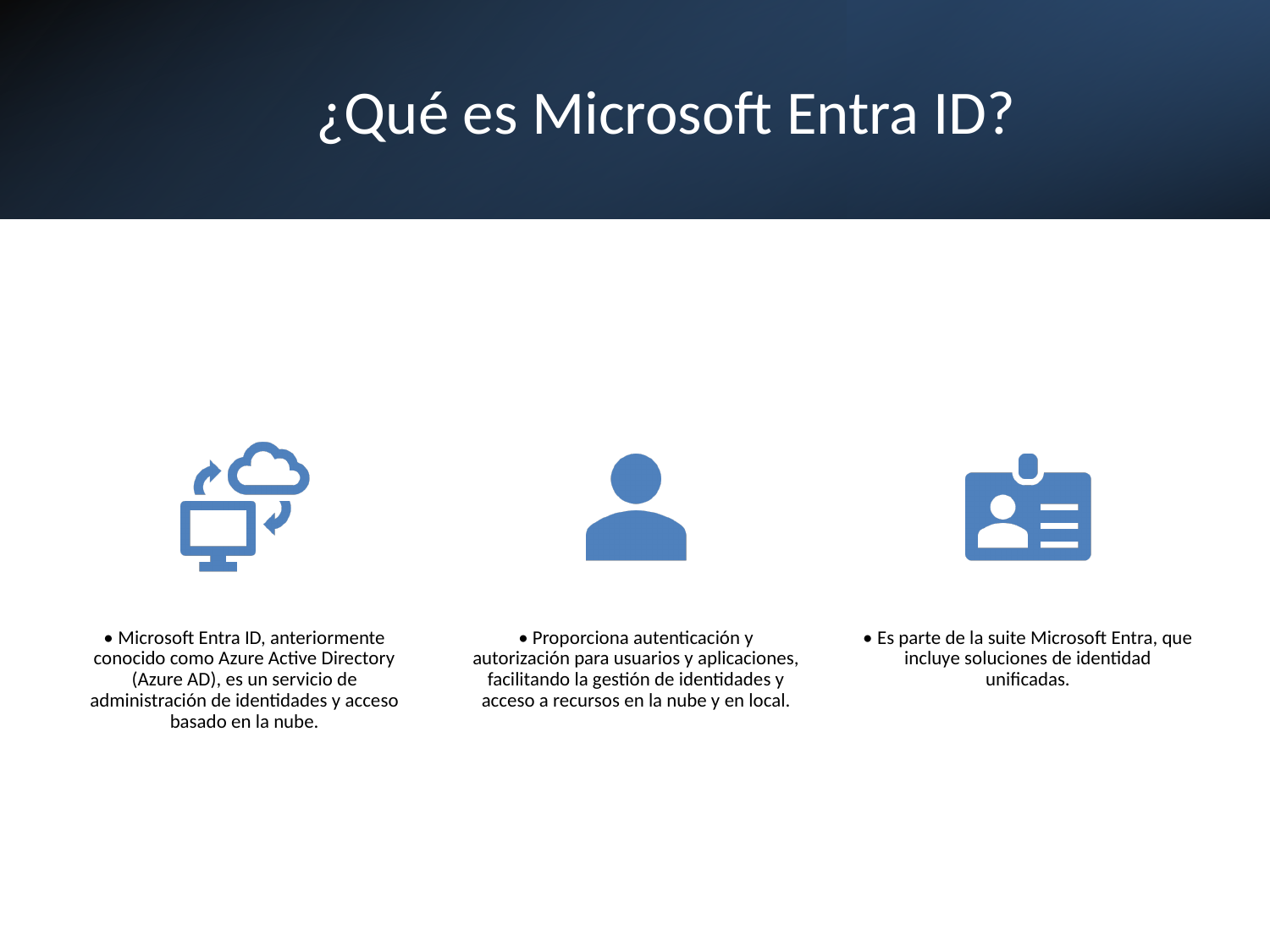

# ¿Qué es Microsoft Entra ID?
• Microsoft Entra ID, anteriormente conocido como Azure Active Directory (Azure AD), es un servicio de administración de identidades y acceso basado en la nube.
• Proporciona autenticación y autorización para usuarios y aplicaciones, facilitando la gestión de identidades y acceso a recursos en la nube y en local.
• Es parte de la suite Microsoft Entra, que incluye soluciones de identidad unificadas.